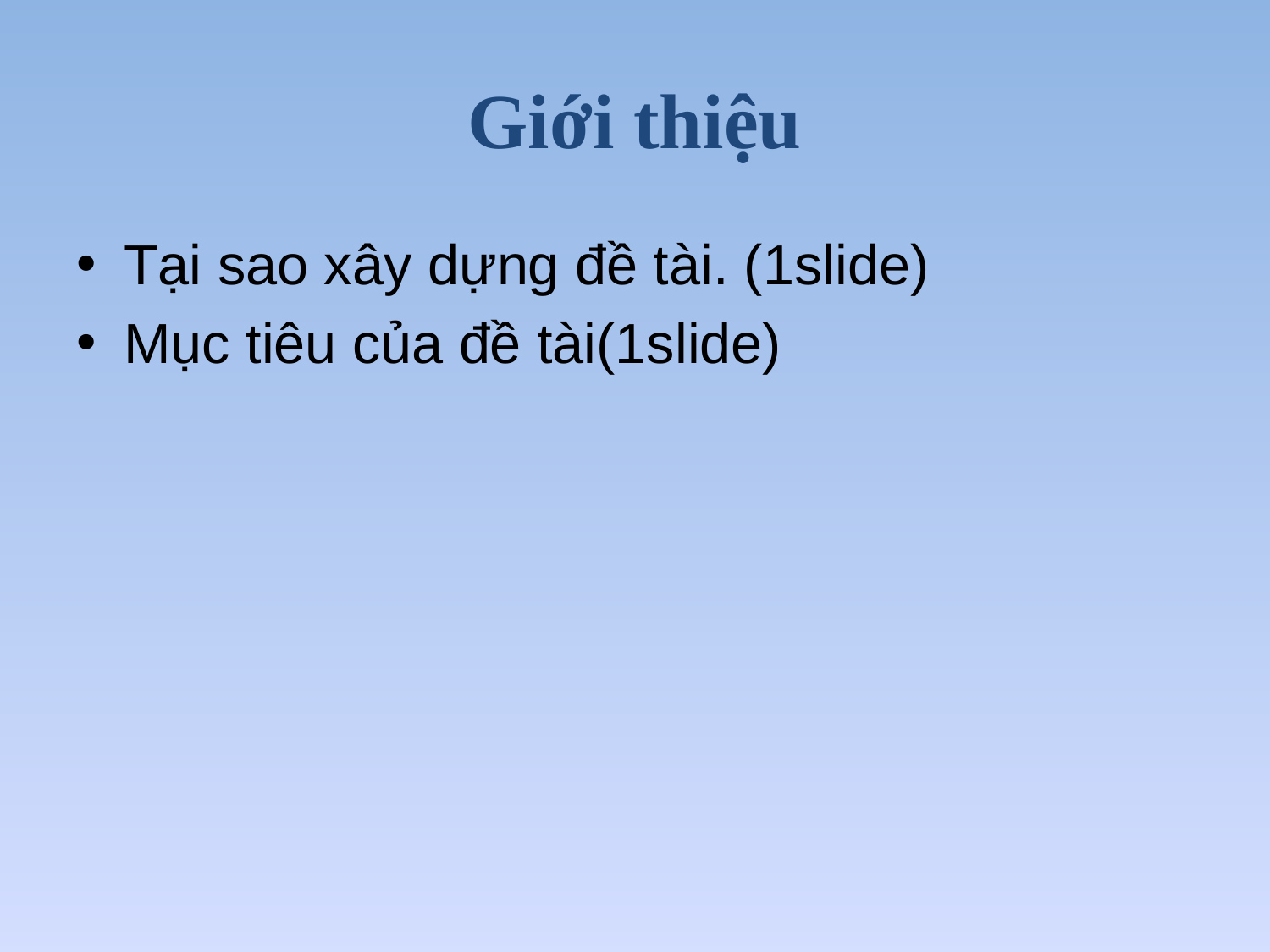

# Giới thiệu
Tại sao xây dựng đề tài. (1slide)
Mục tiêu của đề tài(1slide)